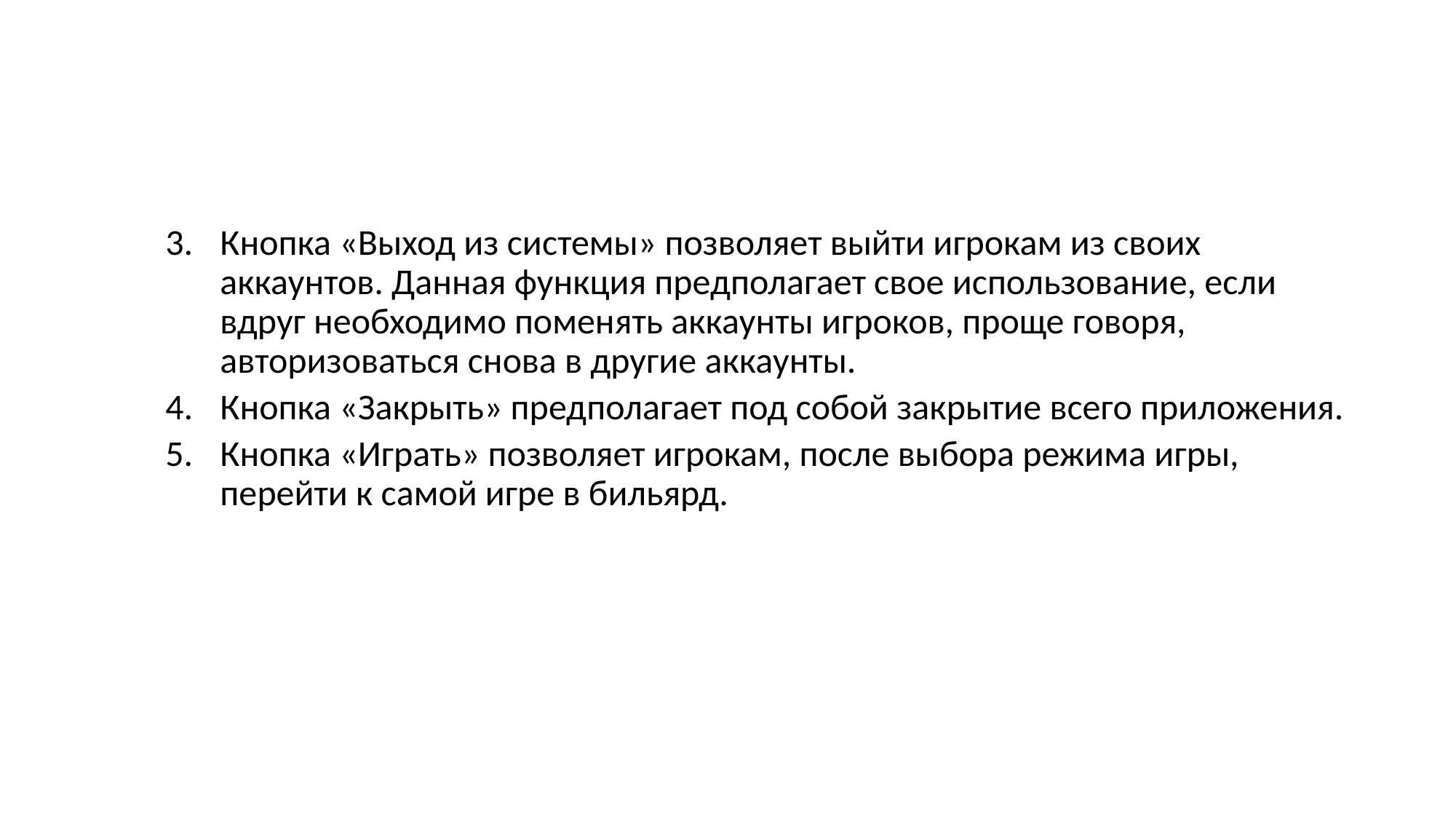

#
Кнопка «Выход из системы» позволяет выйти игрокам из своих аккаунтов. Данная функция предполагает свое использование, если вдруг необходимо поменять аккаунты игроков, проще говоря, авторизоваться снова в другие аккаунты.
Кнопка «Закрыть» предполагает под собой закрытие всего приложения.
Кнопка «Играть» позволяет игрокам, после выбора режима игры, перейти к самой игре в бильярд.